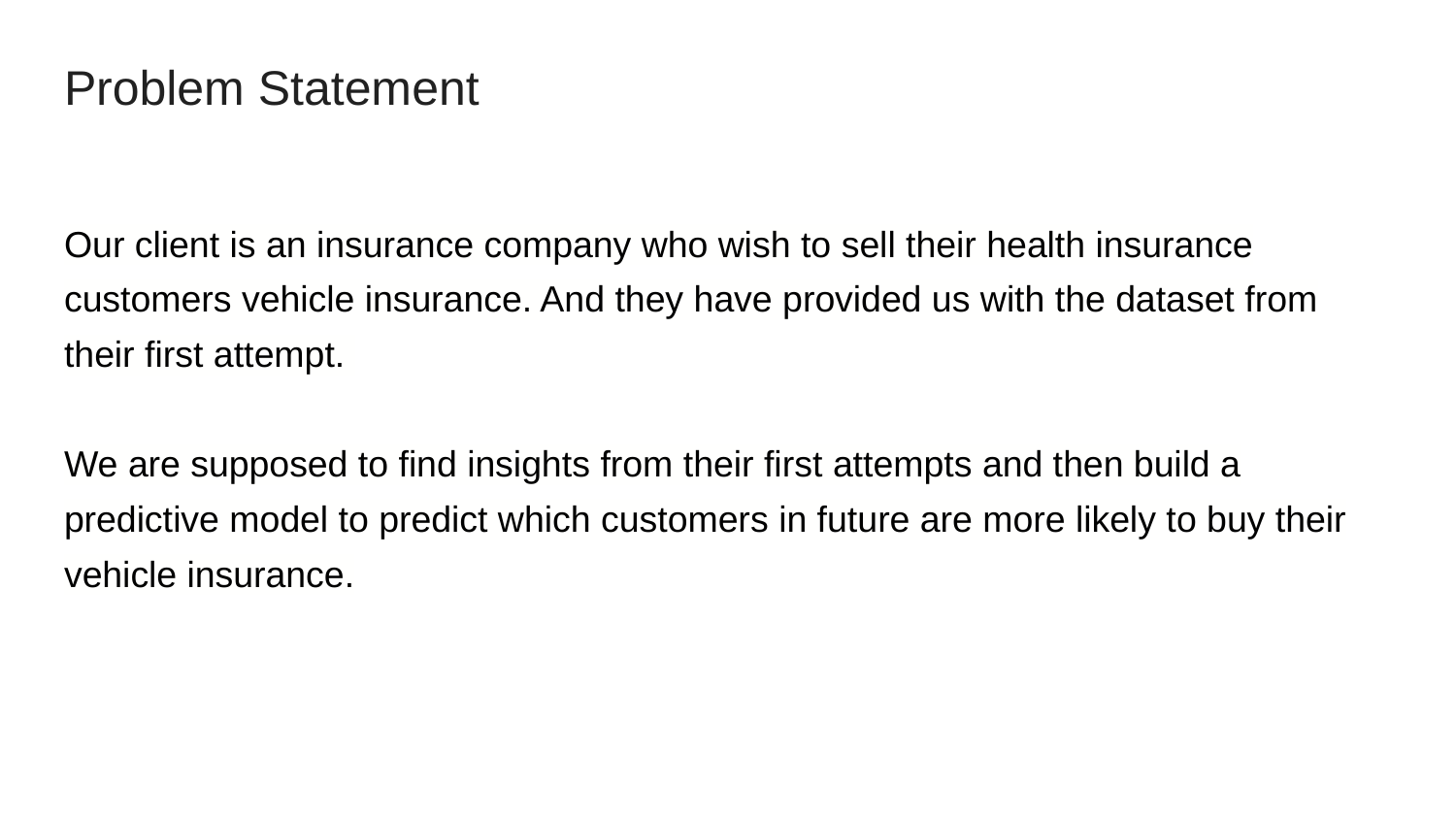

# Problem Statement
Our client is an insurance company who wish to sell their health insurance customers vehicle insurance. And they have provided us with the dataset from their first attempt.

We are supposed to find insights from their first attempts and then build a predictive model to predict which customers in future are more likely to buy their vehicle insurance.